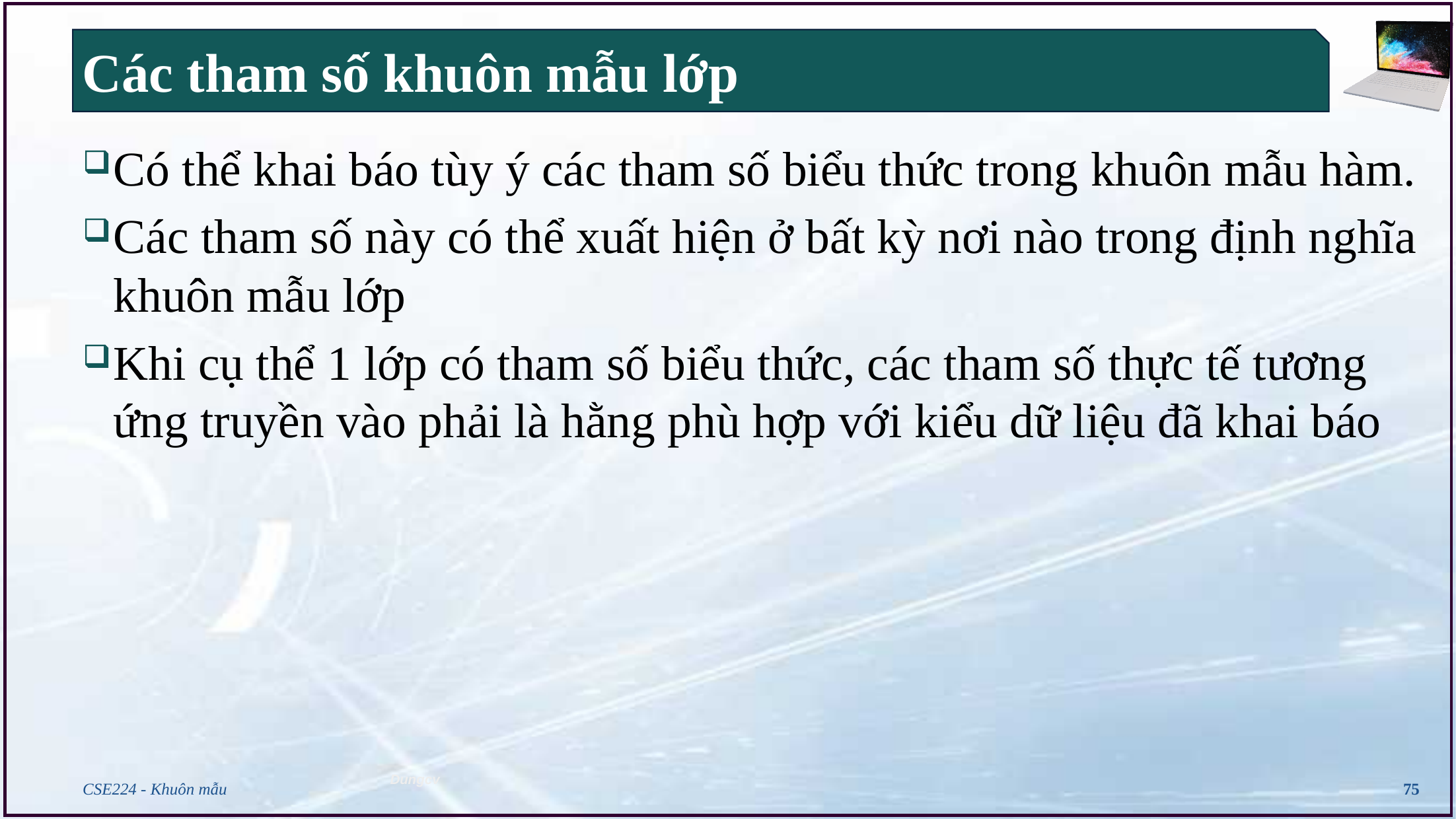

# Các tham số khuôn mẫu lớp
Có thể khai báo tùy ý các tham số biểu thức trong khuôn mẫu hàm.
Các tham số này có thể xuất hiện ở bất kỳ nơi nào trong định nghĩa khuôn mẫu lớp
Khi cụ thể 1 lớp có tham số biểu thức, các tham số thực tế tương ứng truyền vào phải là hằng phù hợp với kiểu dữ liệu đã khai báo
CSE224 - Khuôn mẫu
75